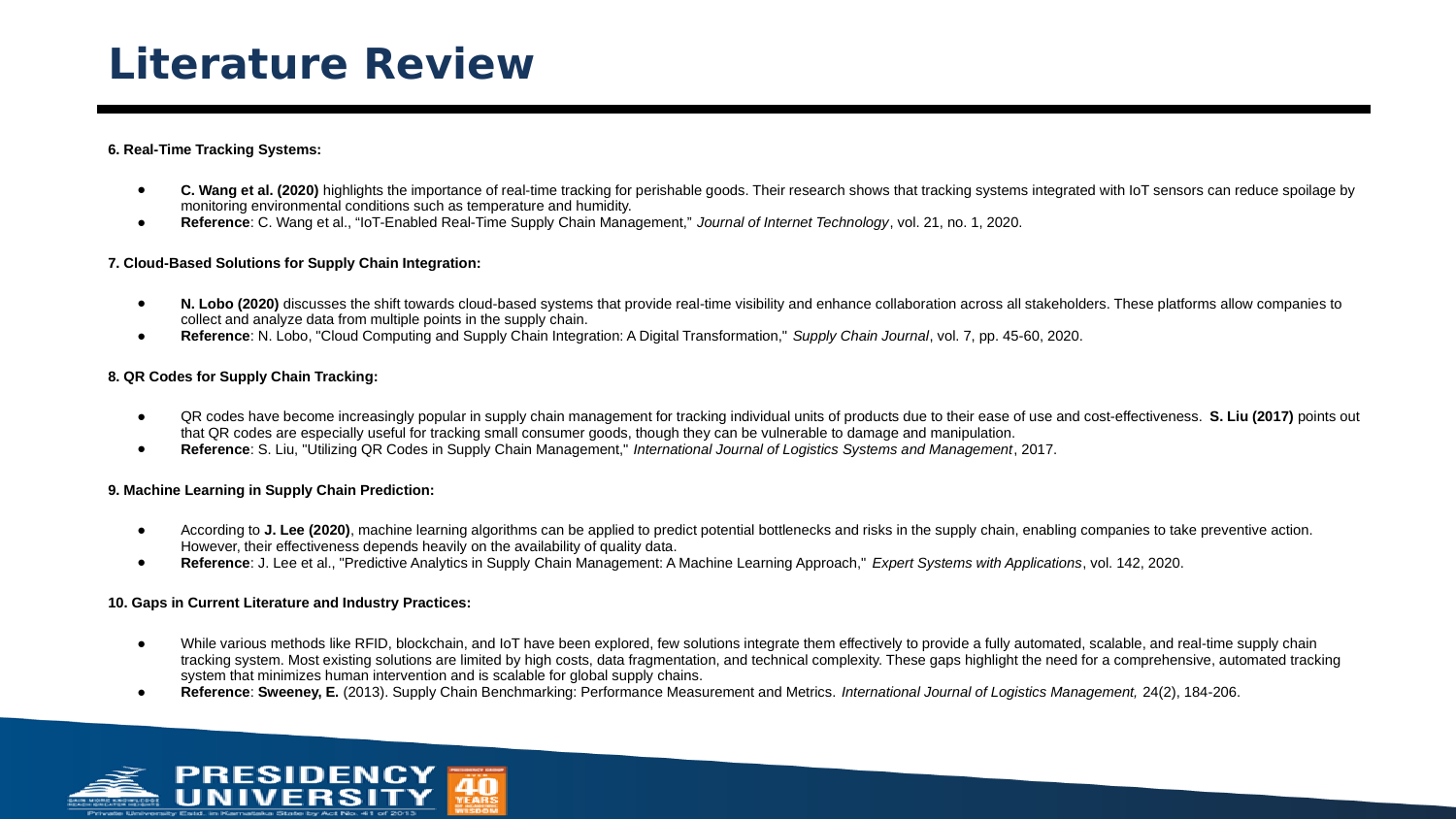

# Literature Review
6. Real-Time Tracking Systems:
C. Wang et al. (2020) highlights the importance of real-time tracking for perishable goods. Their research shows that tracking systems integrated with IoT sensors can reduce spoilage by monitoring environmental conditions such as temperature and humidity.
Reference: C. Wang et al., “IoT-Enabled Real-Time Supply Chain Management,” Journal of Internet Technology, vol. 21, no. 1, 2020.
7. Cloud-Based Solutions for Supply Chain Integration:
N. Lobo (2020) discusses the shift towards cloud-based systems that provide real-time visibility and enhance collaboration across all stakeholders. These platforms allow companies to collect and analyze data from multiple points in the supply chain.
Reference: N. Lobo, "Cloud Computing and Supply Chain Integration: A Digital Transformation," Supply Chain Journal, vol. 7, pp. 45-60, 2020.
8. QR Codes for Supply Chain Tracking:
QR codes have become increasingly popular in supply chain management for tracking individual units of products due to their ease of use and cost-effectiveness. S. Liu (2017) points out that QR codes are especially useful for tracking small consumer goods, though they can be vulnerable to damage and manipulation.
Reference: S. Liu, "Utilizing QR Codes in Supply Chain Management," International Journal of Logistics Systems and Management, 2017.
9. Machine Learning in Supply Chain Prediction:
According to J. Lee (2020), machine learning algorithms can be applied to predict potential bottlenecks and risks in the supply chain, enabling companies to take preventive action. However, their effectiveness depends heavily on the availability of quality data.
Reference: J. Lee et al., "Predictive Analytics in Supply Chain Management: A Machine Learning Approach," Expert Systems with Applications, vol. 142, 2020.
10. Gaps in Current Literature and Industry Practices:
While various methods like RFID, blockchain, and IoT have been explored, few solutions integrate them effectively to provide a fully automated, scalable, and real-time supply chain tracking system. Most existing solutions are limited by high costs, data fragmentation, and technical complexity. These gaps highlight the need for a comprehensive, automated tracking system that minimizes human intervention and is scalable for global supply chains.
Reference: Sweeney, E. (2013). Supply Chain Benchmarking: Performance Measurement and Metrics. International Journal of Logistics Management, 24(2), 184-206.